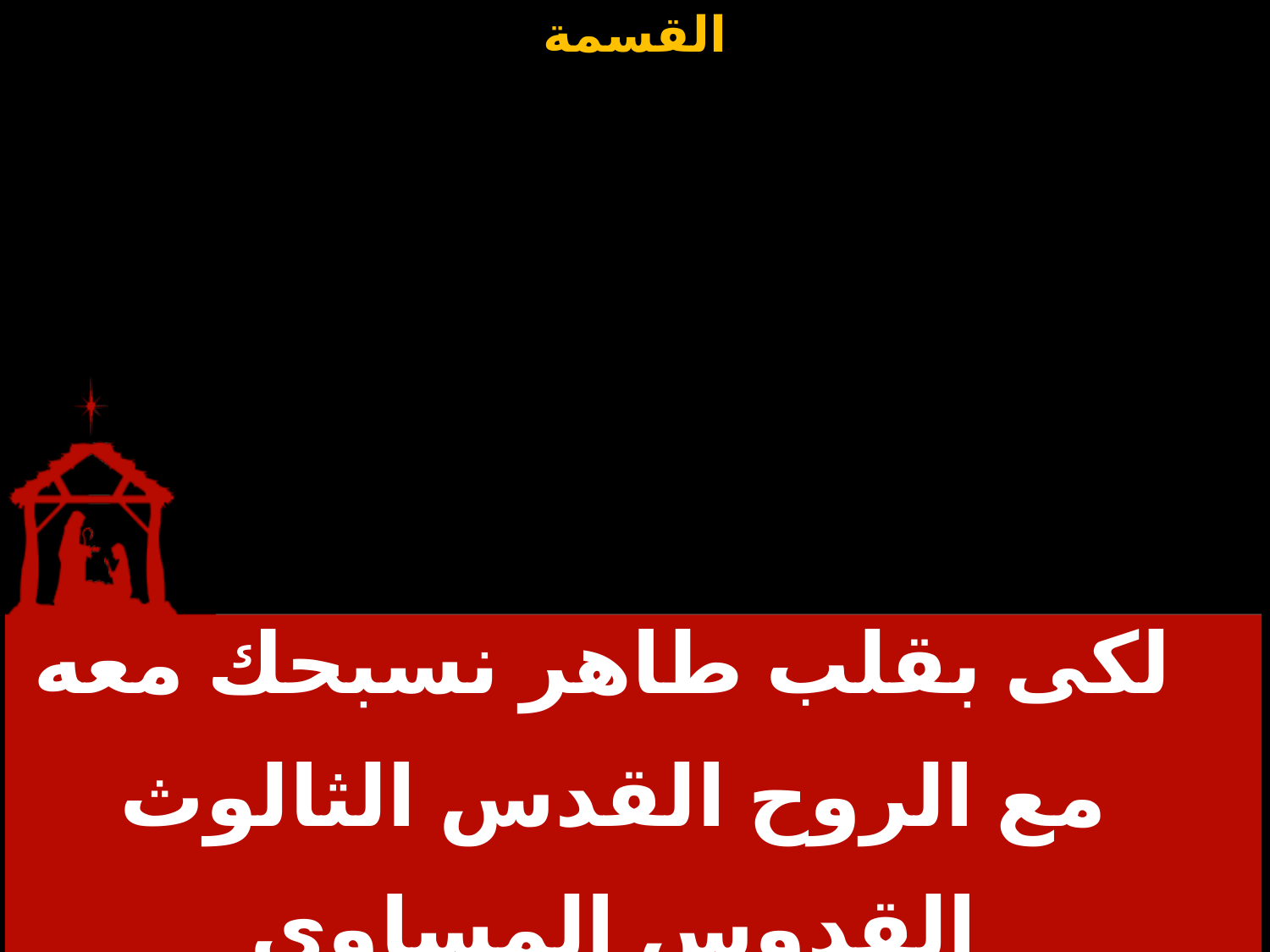

| لكى بقلب طاهر نسبحك معه مع الروح القدس الثالوث القدوس المساوى |
| --- |